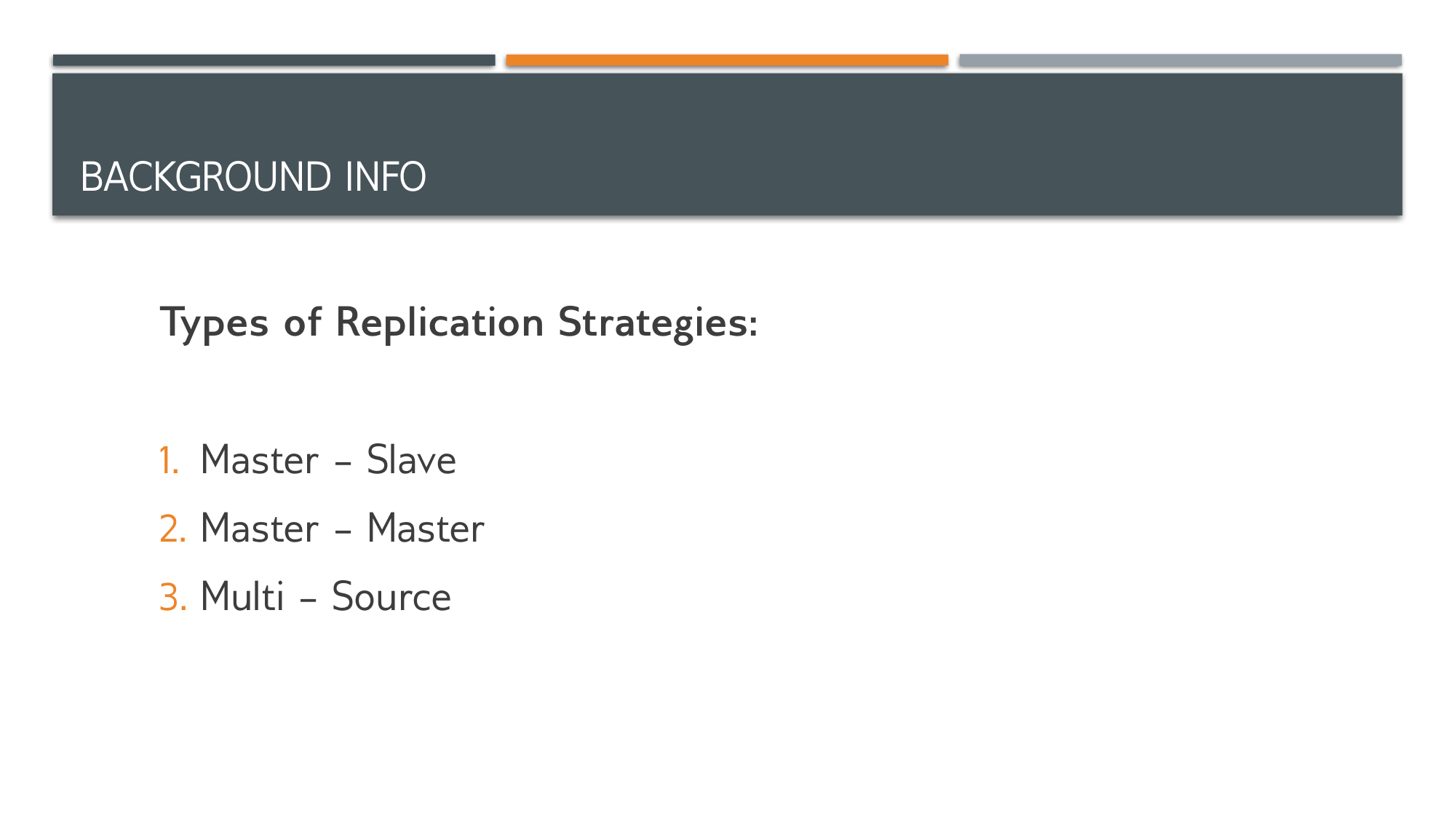

# Background Info
Types of Replication Strategies:

Master – Slave
Master – Master
Multi – Source